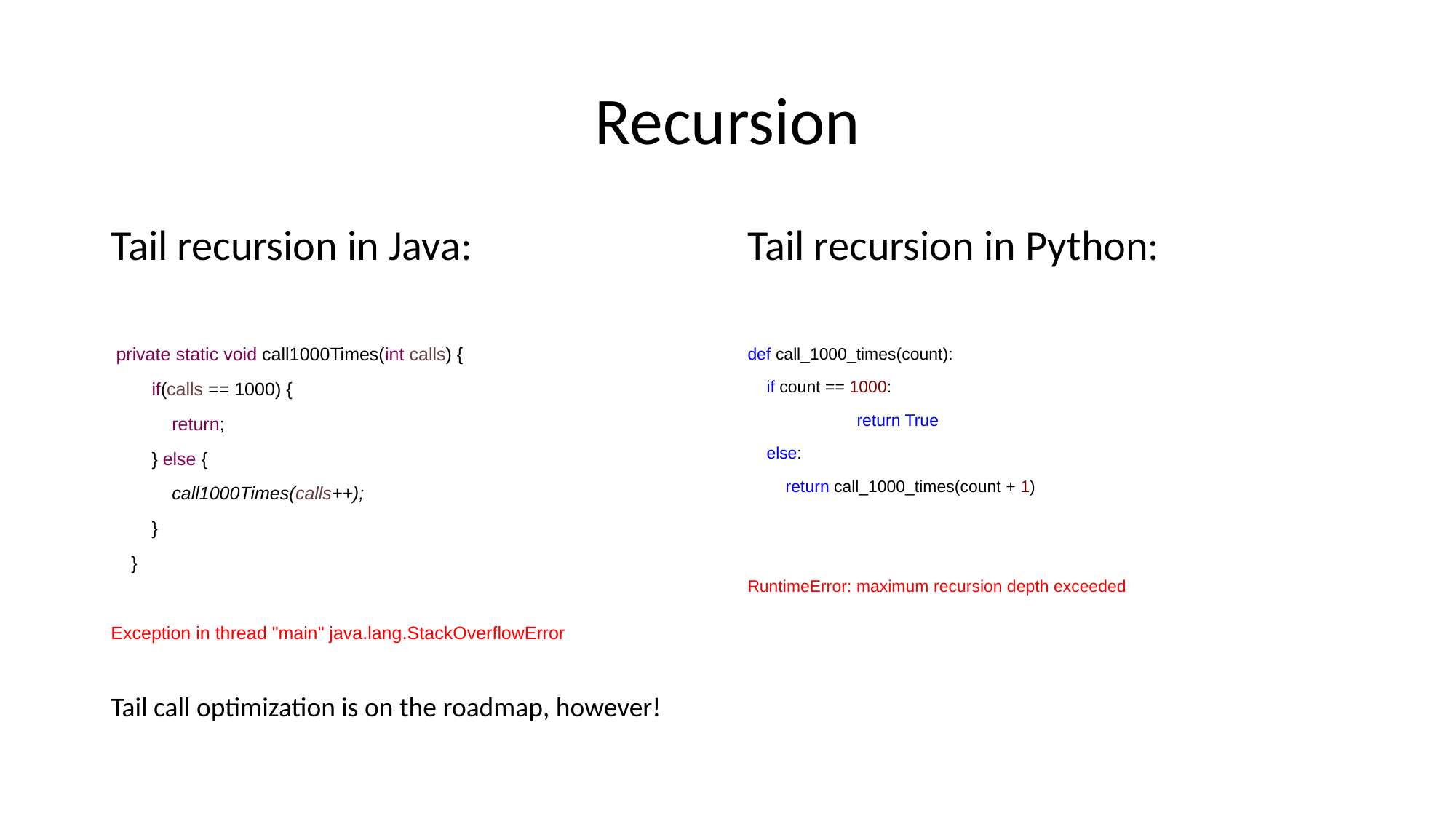

# Recursion
Tail recursion in Java:

 private static void call1000Times(int calls) {
        if(calls == 1000) {
            return;
        } else {
            call1000Times(calls++);
        }
    }

Exception in thread "main" java.lang.StackOverflowError

Tail call optimization is on the roadmap, however!

Tail recursion in Python:

def call_1000_times(count):
    if count == 1000:
	return True
    else:
        return call_1000_times(count + 1)

RuntimeError: maximum recursion depth exceeded